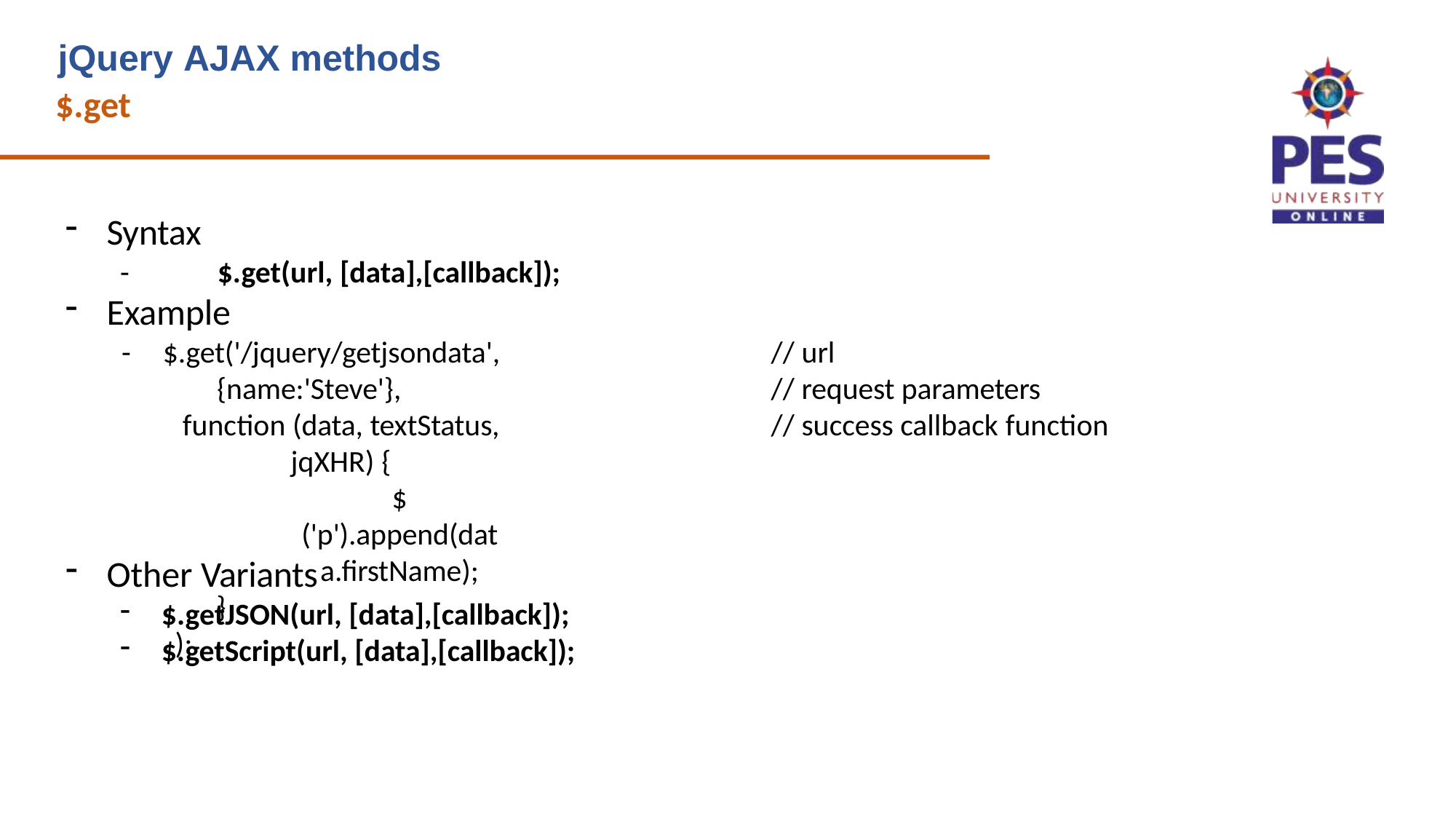

# jQuery AJAX methods
$.get

Syntax
-	$.get(url, [data],[callback]);
Example
-	$.get('/jquery/getjsondata',
{name:'Steve'},
function (data, textStatus, jqXHR) {
$('p').append(data.firstName);
}
);
// url
// request parameters
// success callback function
Other Variants
$.getJSON(url, [data],[callback]);
$.getScript(url, [data],[callback]);